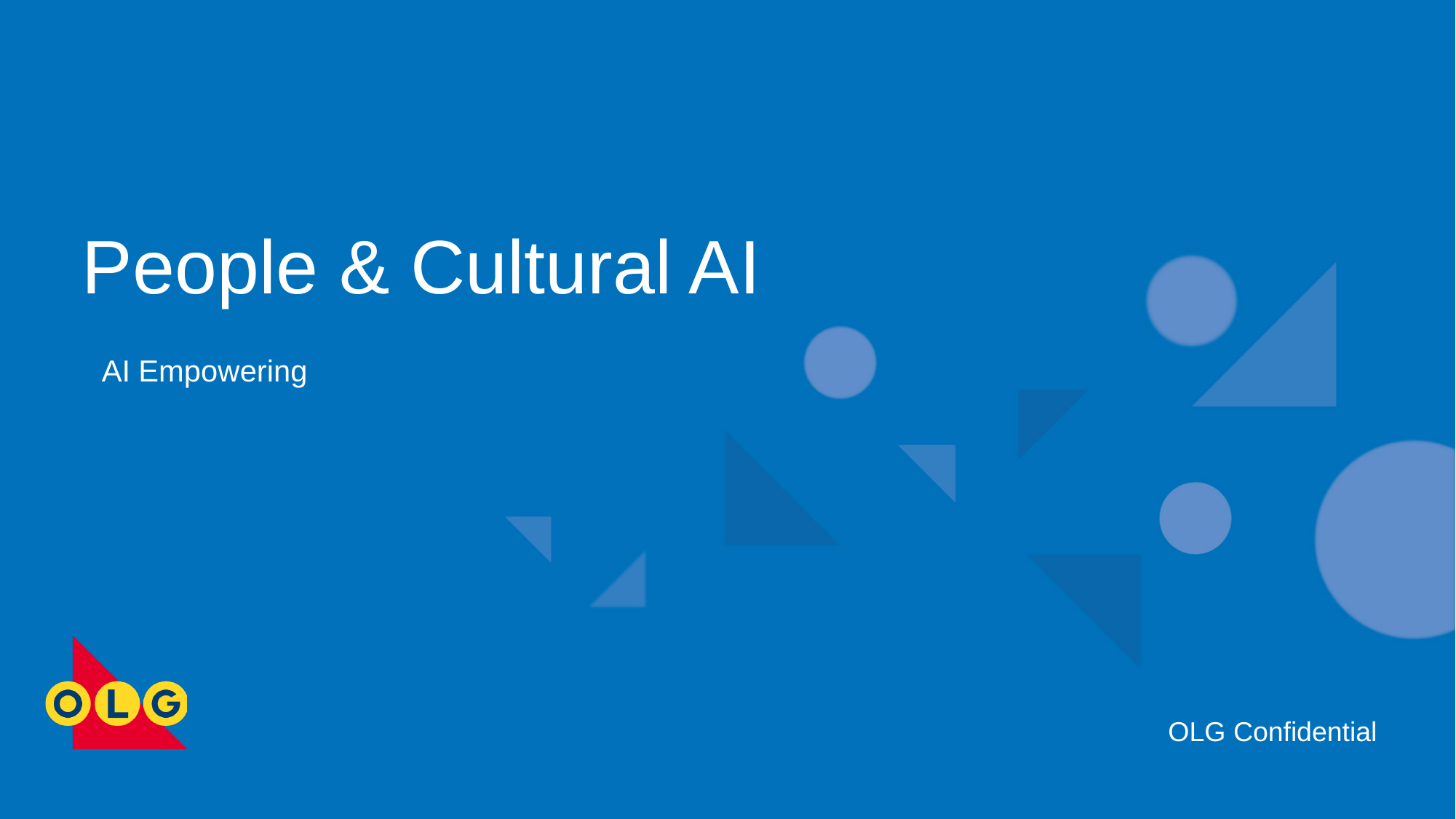

# People & Cultural AI
AI Empowering